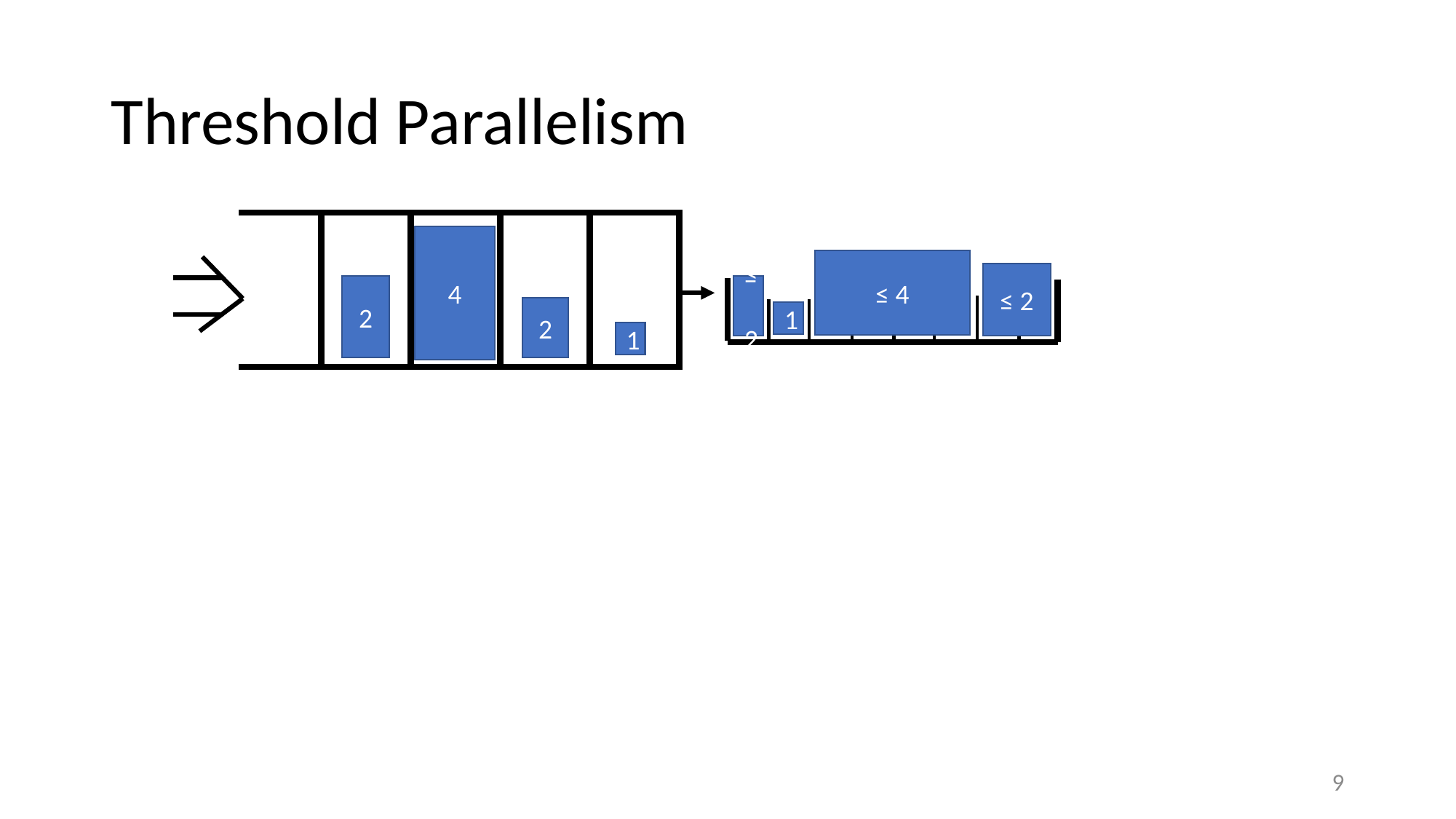

# Threshold Parallelism

4
≤ 4
≤ 2
2
≤ 2
2
1
1
9